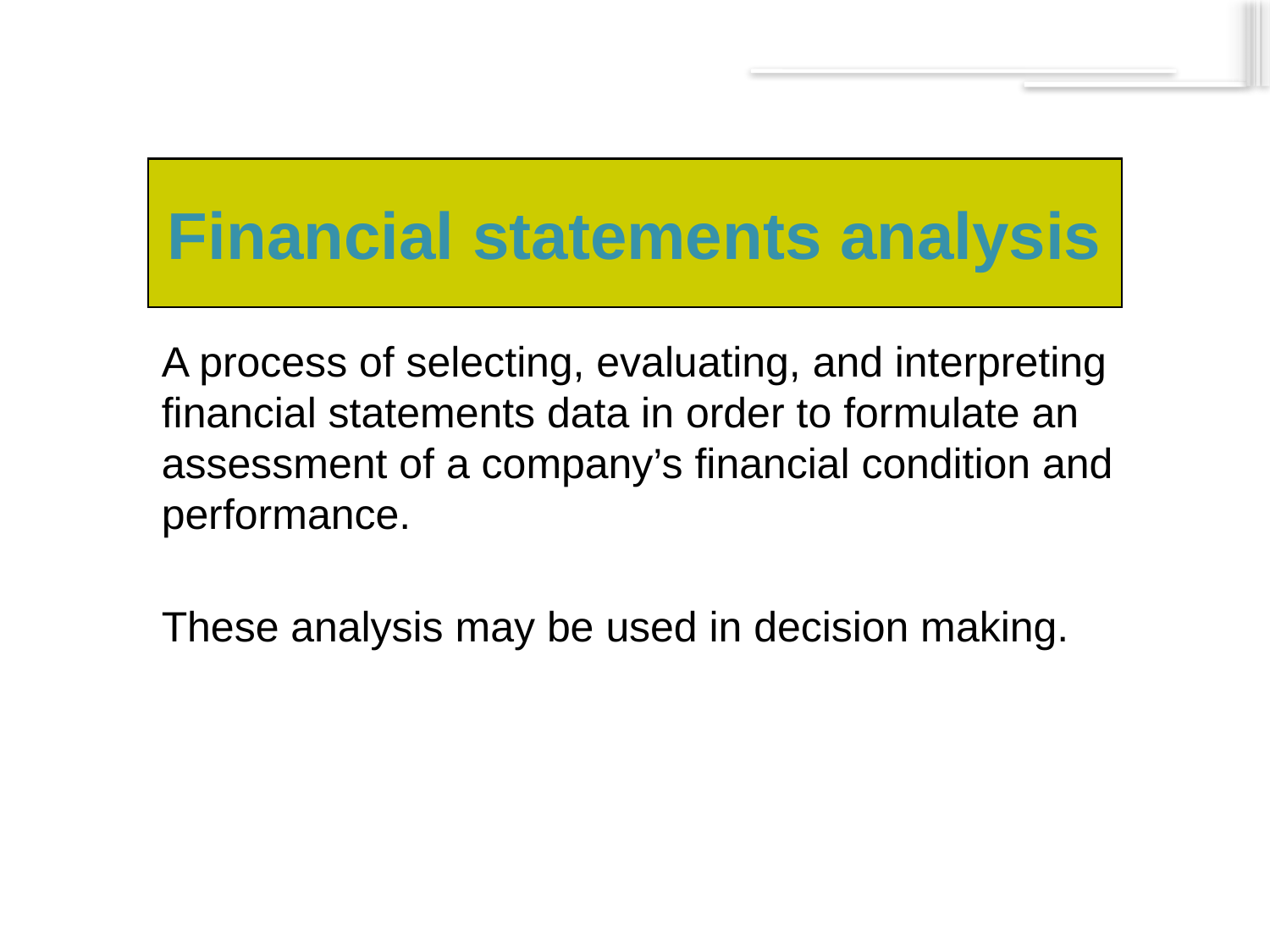

Financial statements analysis
A process of selecting, evaluating, and interpreting financial statements data in order to formulate an assessment of a company’s financial condition and performance.

These analysis may be used in decision making.